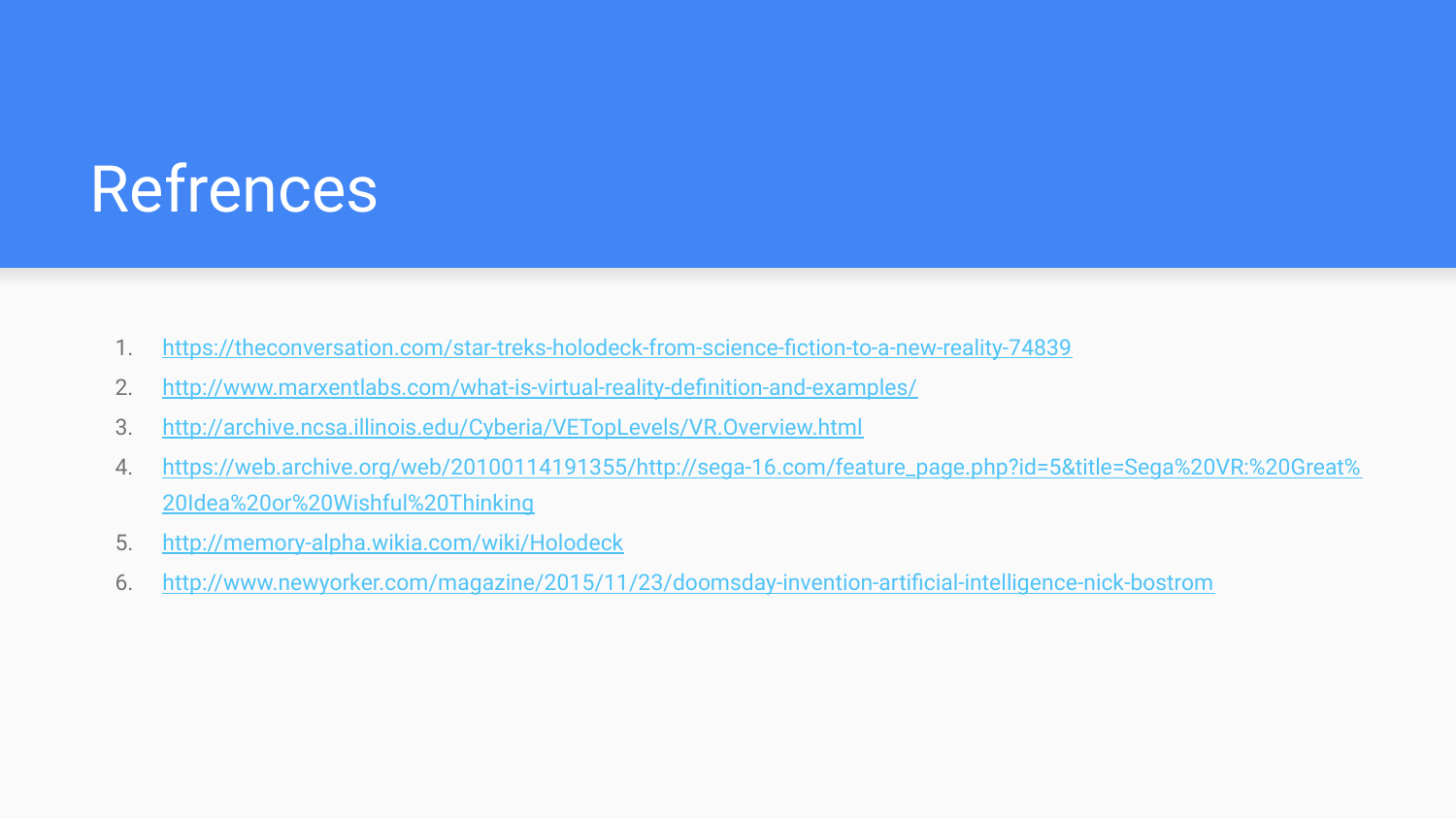

# Refrences
https://theconversation.com/star-treks-holodeck-from-science-fiction-to-a-new-reality-74839
http://www.marxentlabs.com/what-is-virtual-reality-definition-and-examples/
http://archive.ncsa.illinois.edu/Cyberia/VETopLevels/VR.Overview.html
https://web.archive.org/web/20100114191355/http://sega-16.com/feature_page.php?id=5&title=Sega%20VR:%20Great%20Idea%20or%20Wishful%20Thinking
http://memory-alpha.wikia.com/wiki/Holodeck
http://www.newyorker.com/magazine/2015/11/23/doomsday-invention-artificial-intelligence-nick-bostrom